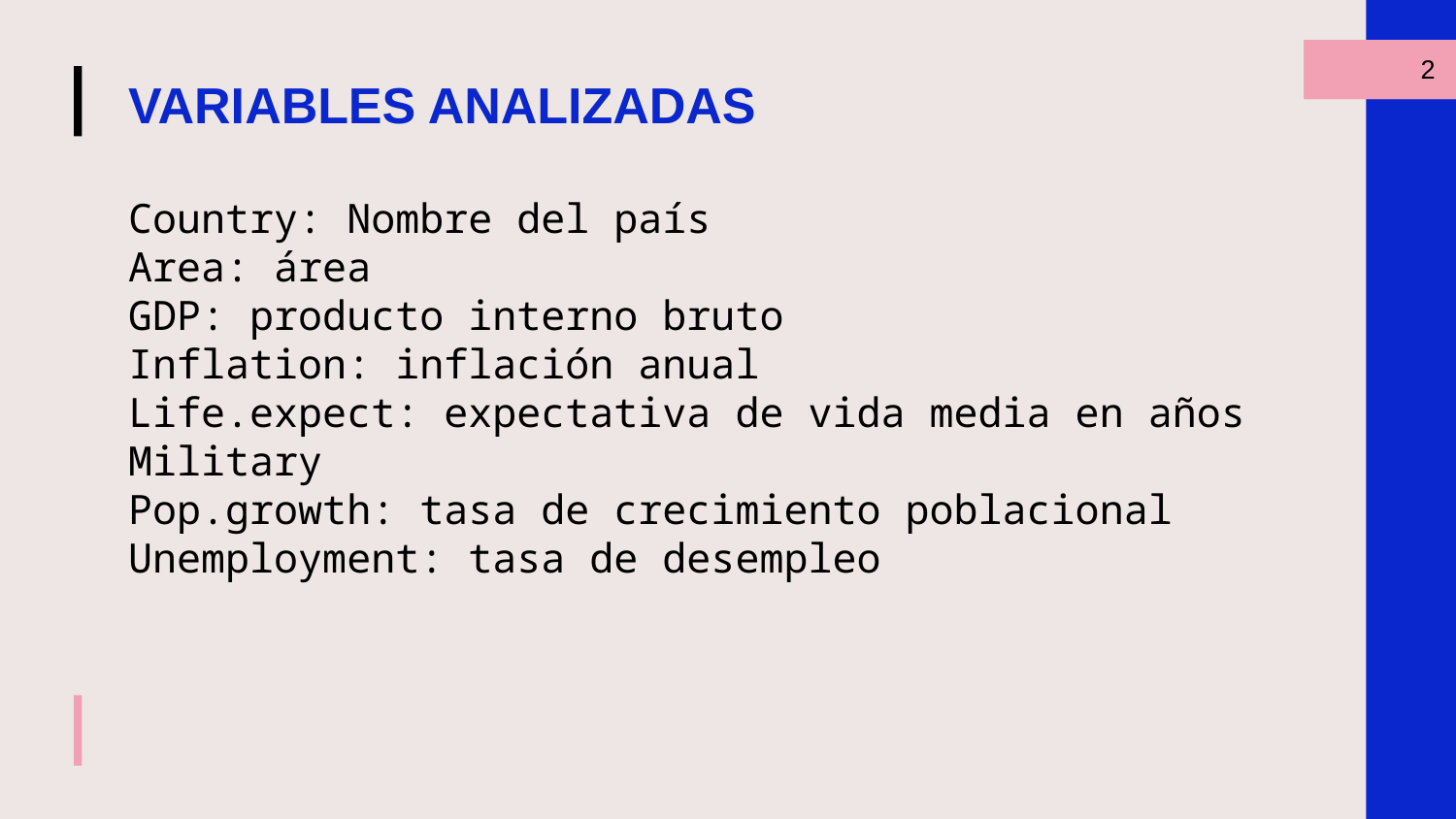

2

# VARIABLES ANALIZADAS
Country: Nombre del país
Area: área
GDP: producto interno bruto
Inflation: inflación anual
Life.expect: expectativa de vida media en años
Military
Pop.growth: tasa de crecimiento poblacional
Unemployment: tasa de desempleo